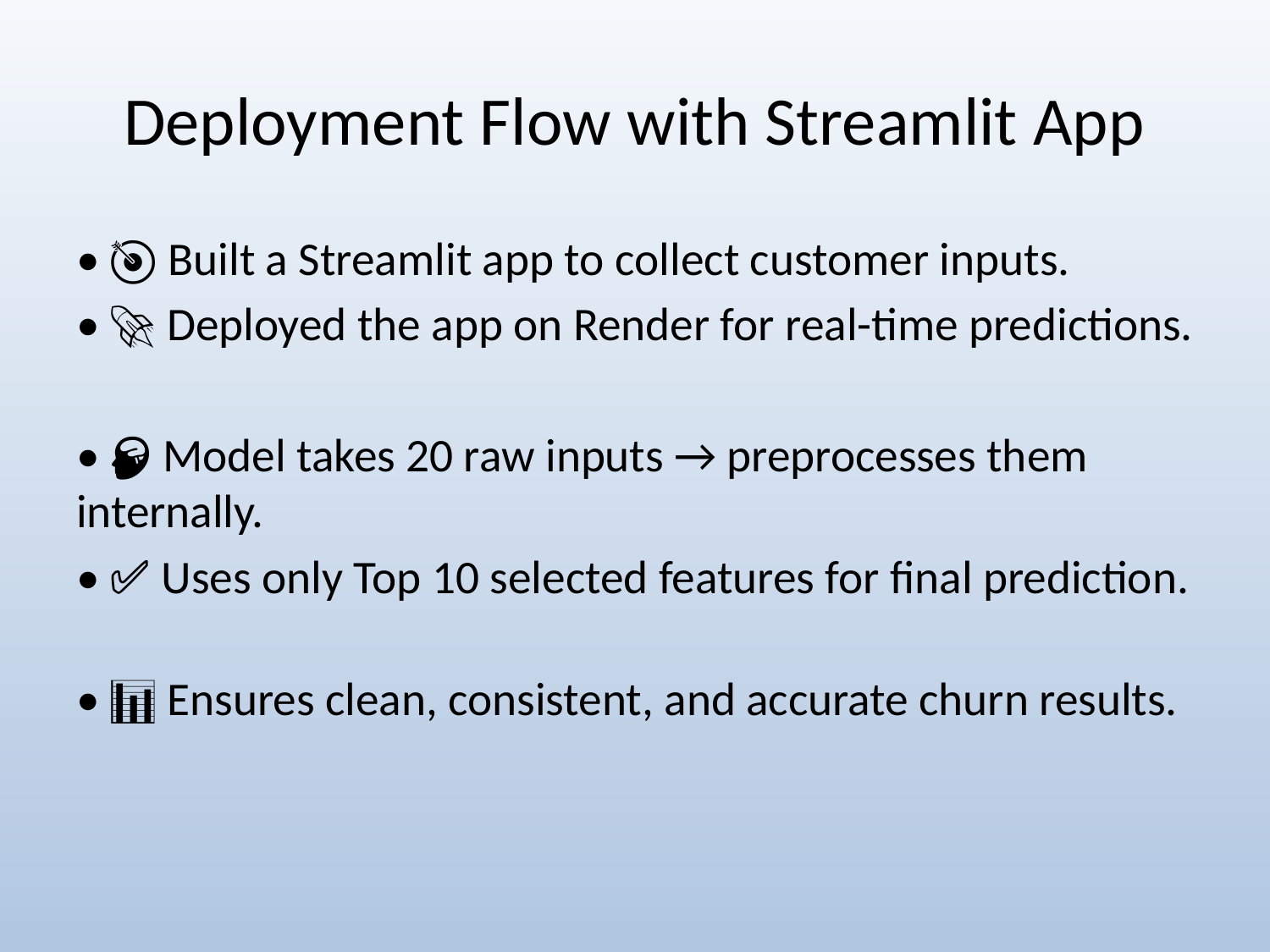

# Deployment Flow with Streamlit App
• 🎯 Built a Streamlit app to collect customer inputs.
• 🚀 Deployed the app on Render for real-time predictions.

• 🧠 Model takes 20 raw inputs → preprocesses them internally.
• ✅ Uses only Top 10 selected features for final prediction.
• 📊 Ensures clean, consistent, and accurate churn results.